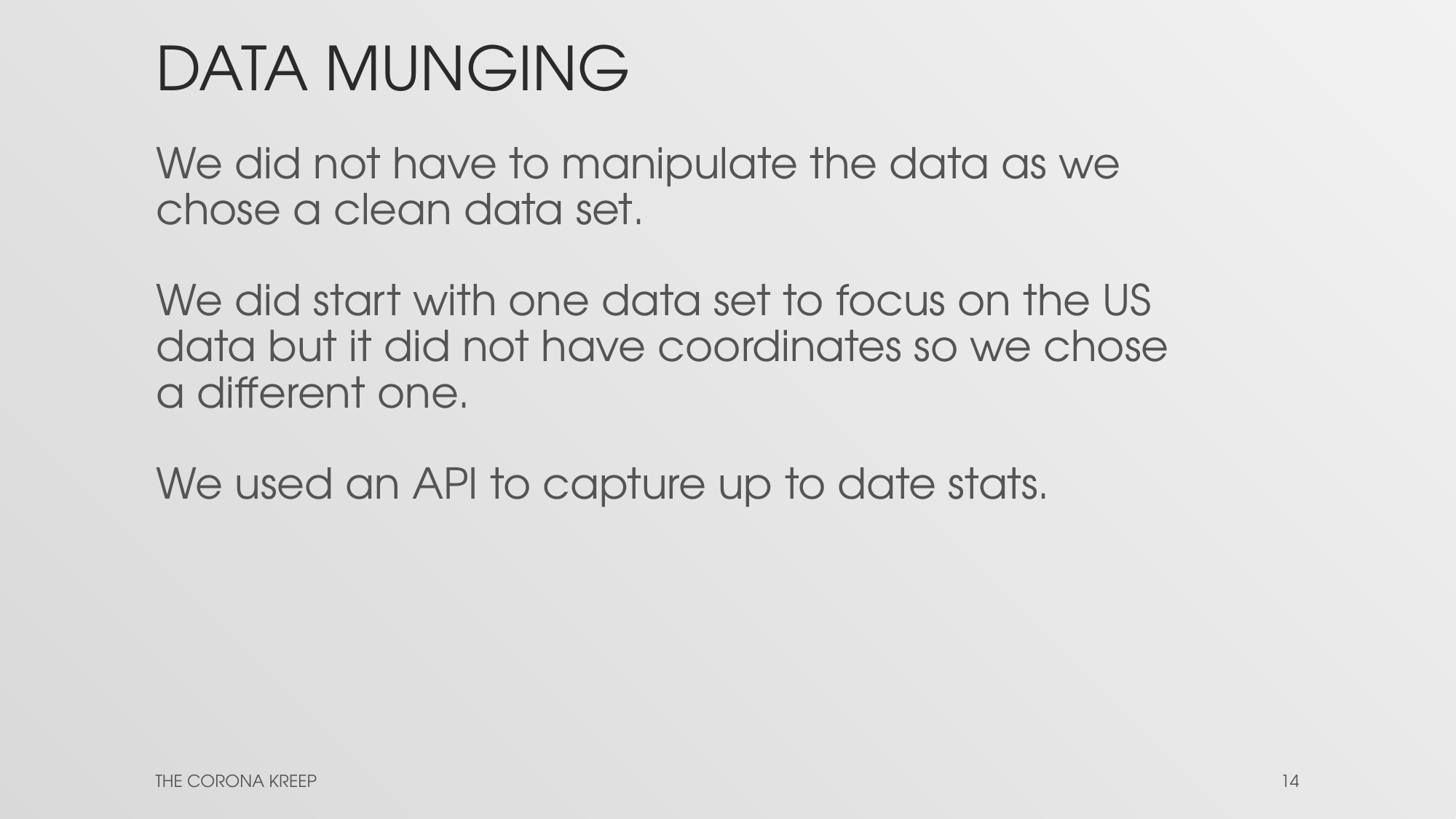

# Data Munging
We did not have to manipulate the data as we chose a clean data set.

We did start with one data set to focus on the US data but it did not have coordinates so we chose a different one.

We used an API to capture up to date stats.
The Corona Kreep
14